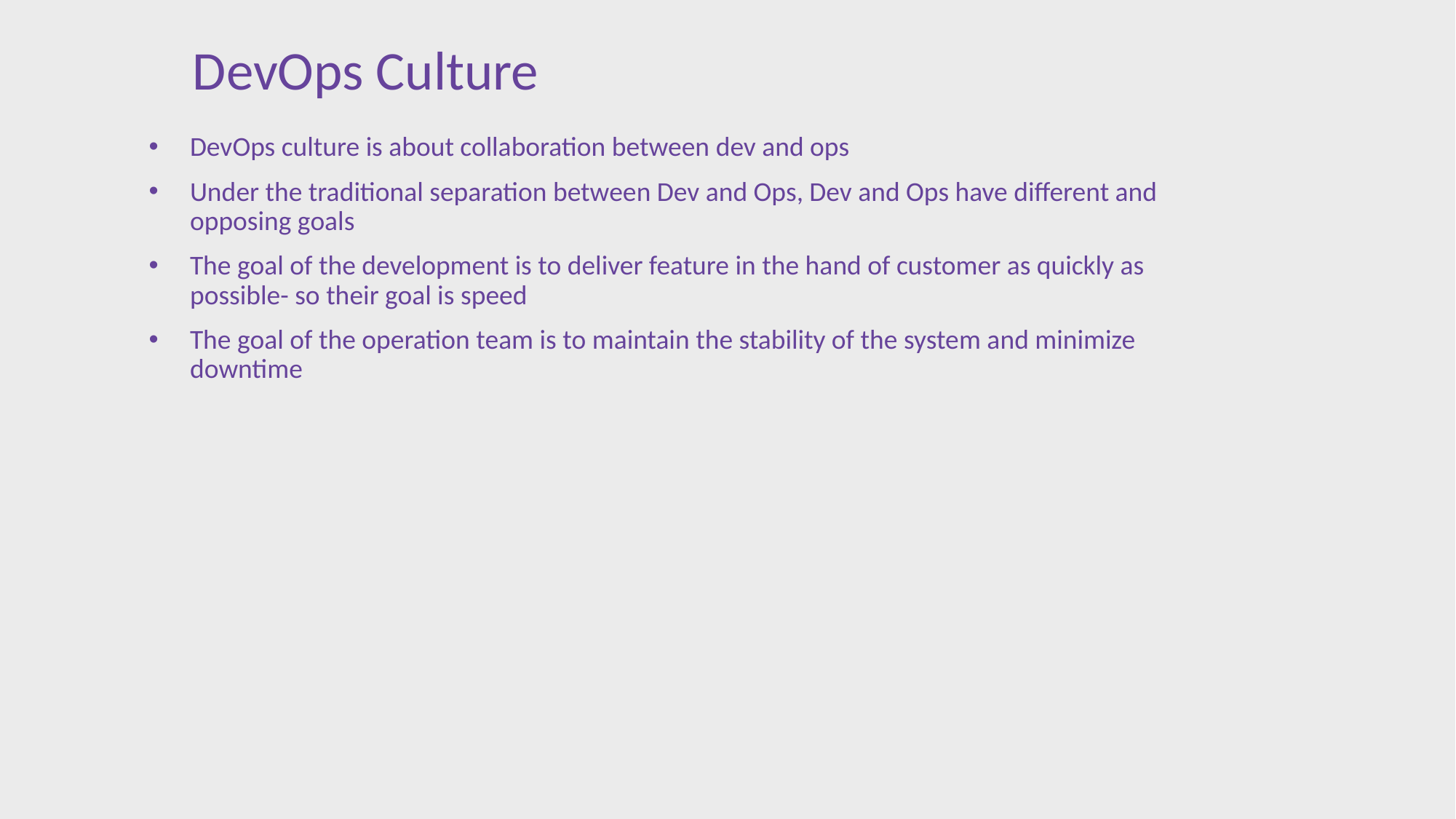

# DevOps Culture
DevOps culture is about collaboration between dev and ops
Under the traditional separation between Dev and Ops, Dev and Ops have different and opposing goals
The goal of the development is to deliver feature in the hand of customer as quickly as possible- so their goal is speed
The goal of the operation team is to maintain the stability of the system and minimize downtime